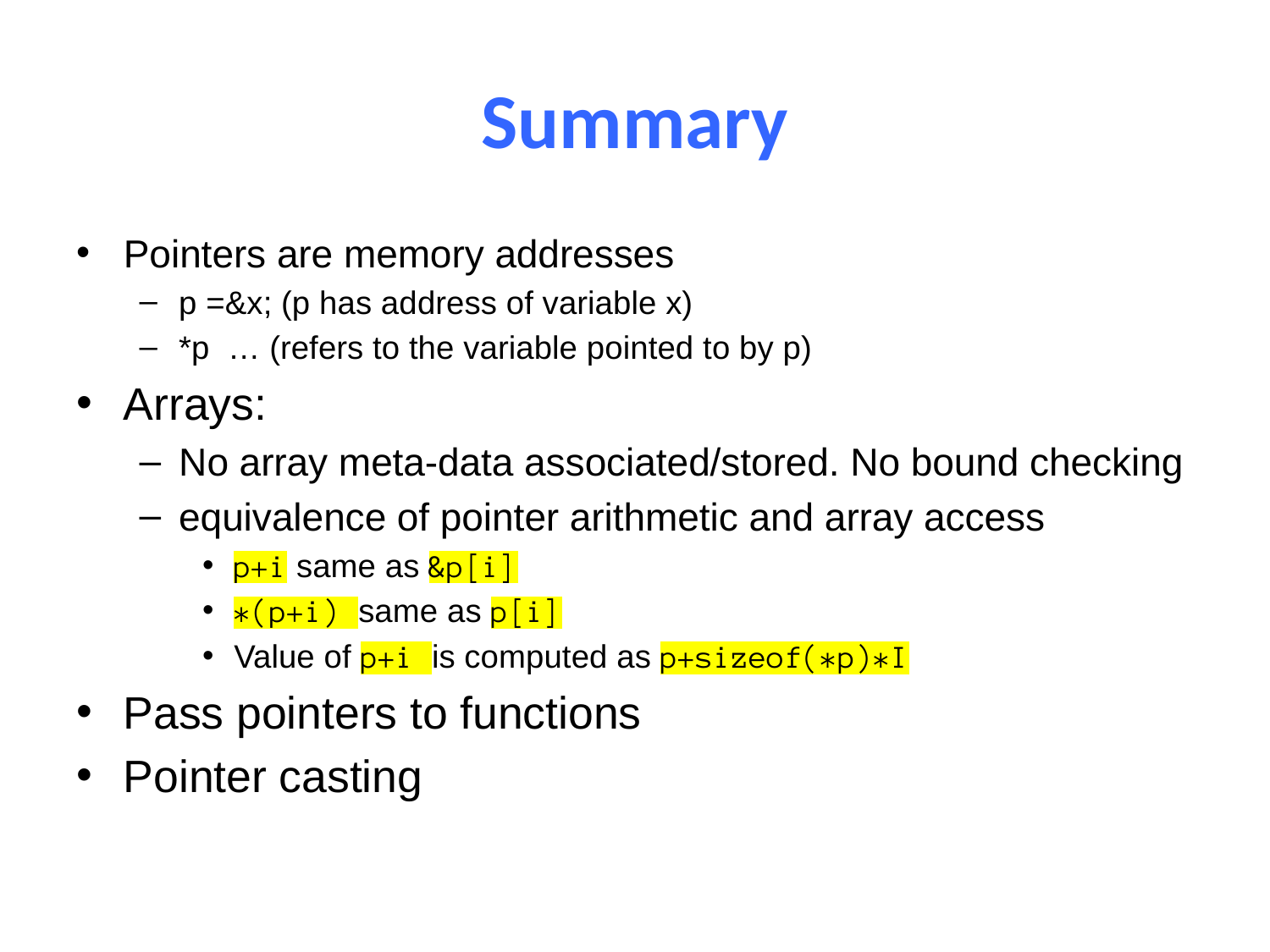

# Summary
Pointers are memory addresses
p =&x; (p has address of variable x)
*p  … (refers to the variable pointed to by p)
Arrays:
No array meta-data associated/stored. No bound checking
equivalence of pointer arithmetic and array access
p+i same as &p[i]
*(p+i) same as p[i]
Value of p+i is computed as p+sizeof(*p)*I
Pass pointers to functions
Pointer casting